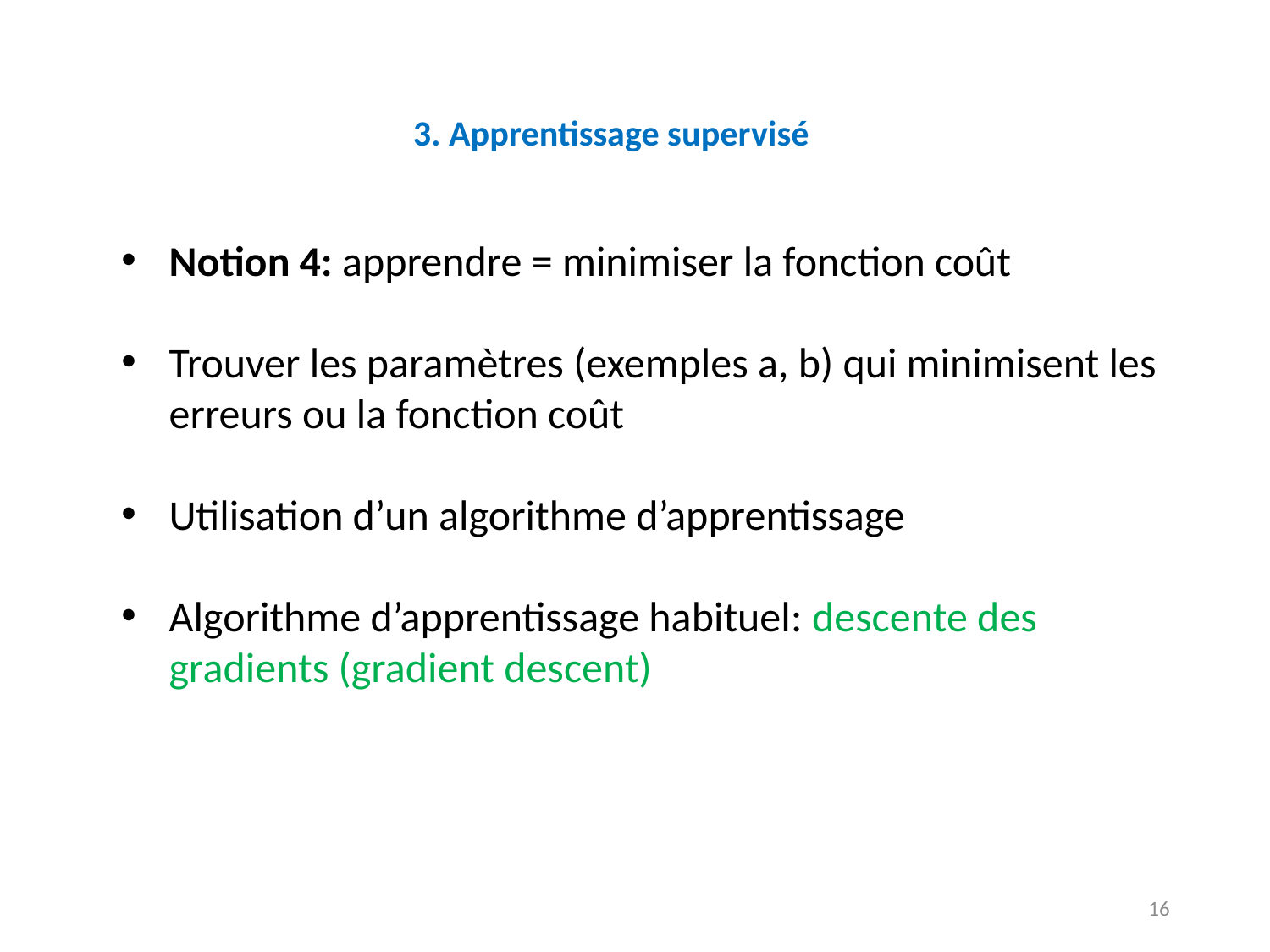

# 3. Apprentissage supervisé
Notion 4: apprendre = minimiser la fonction coût

Trouver les paramètres (exemples a, b) qui minimisent les erreurs ou la fonction coût

Utilisation d’un algorithme d’apprentissage

Algorithme d’apprentissage habituel: descente des gradients (gradient descent)
16